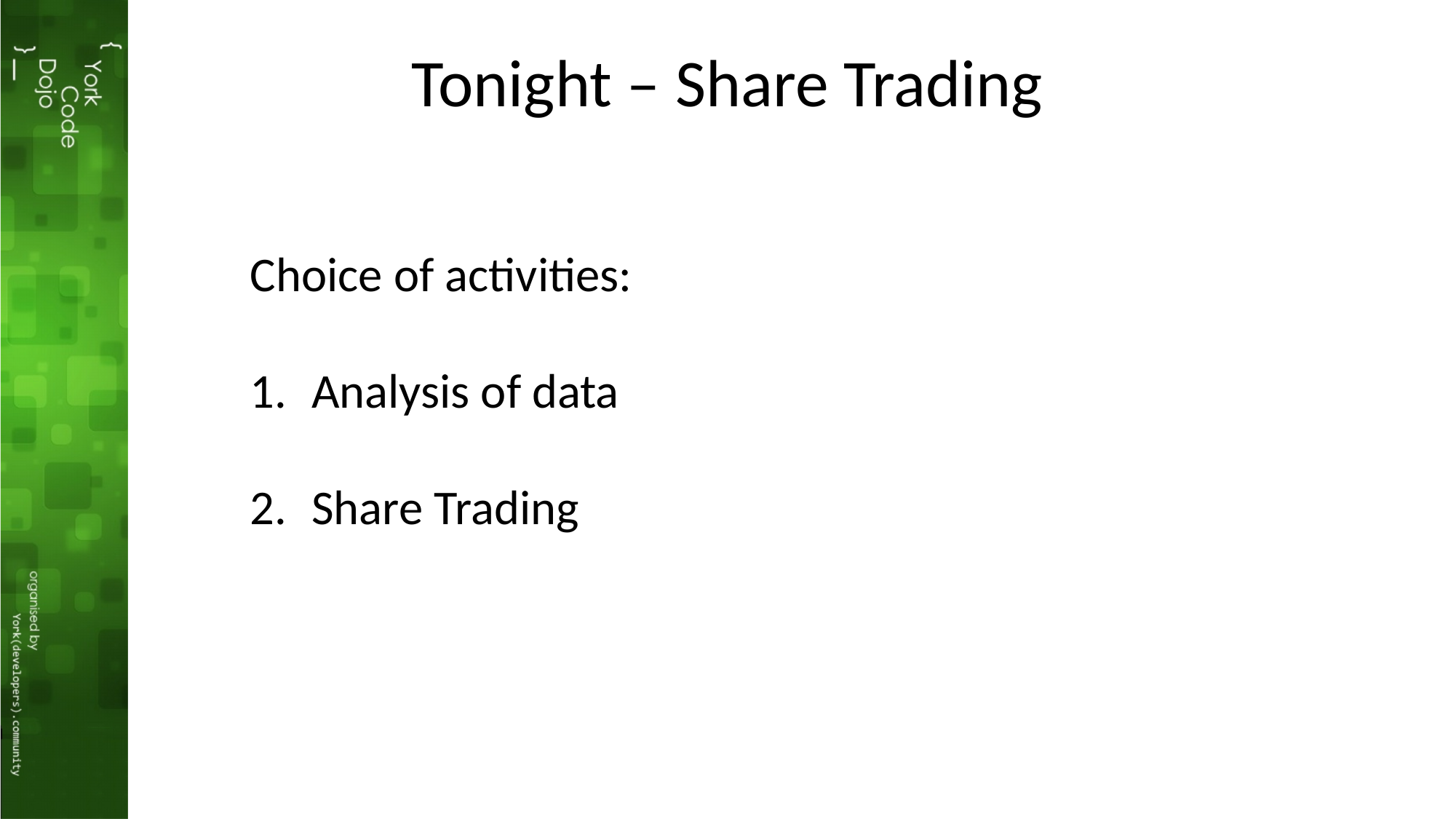

# Tonight – Share Trading

Choice of activities:

Analysis of data

Share Trading